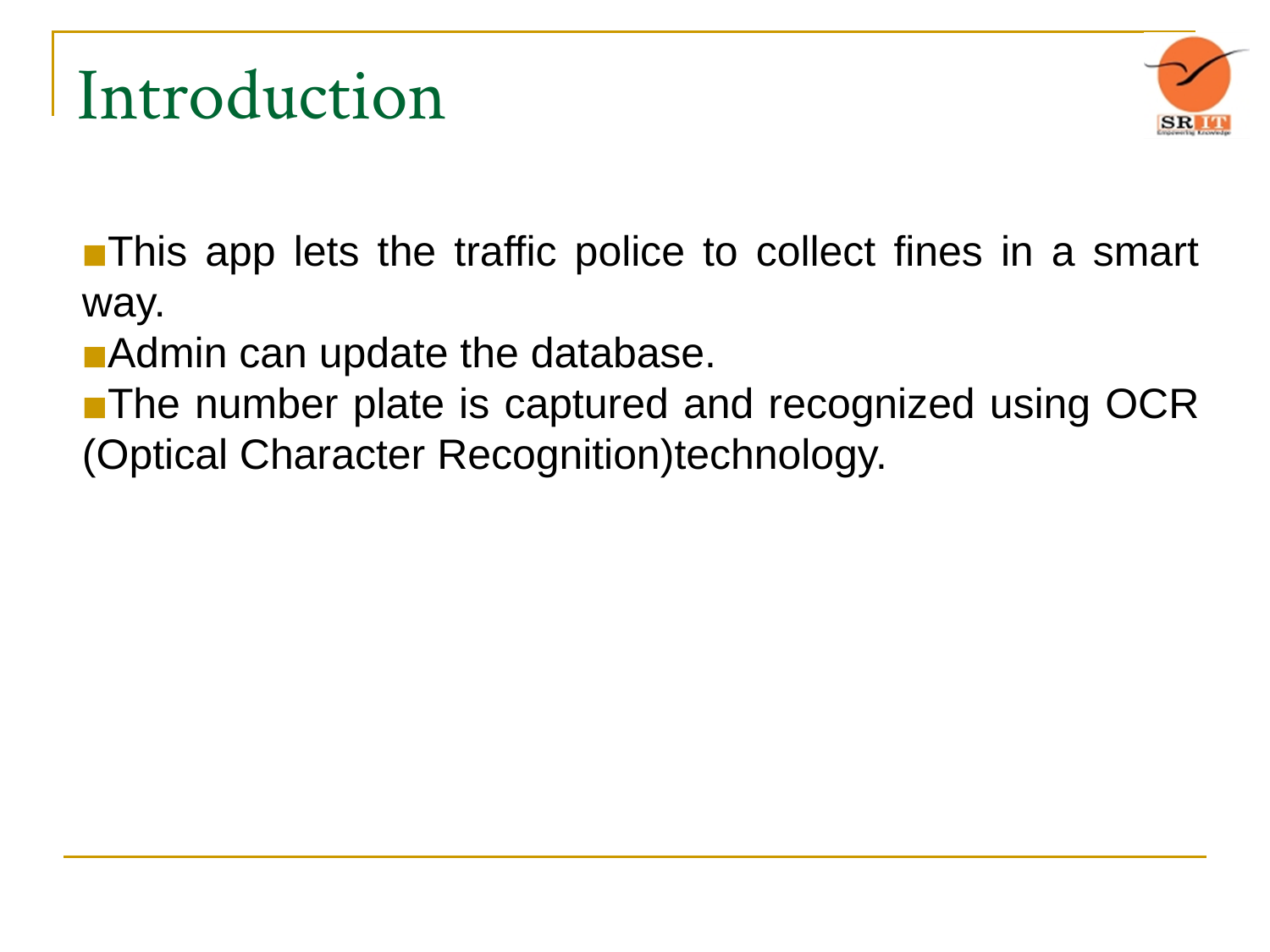

# Introduction
This app lets the traffic police to collect fines in a smart way.
Admin can update the database.
The number plate is captured and recognized using OCR (Optical Character Recognition)technology.